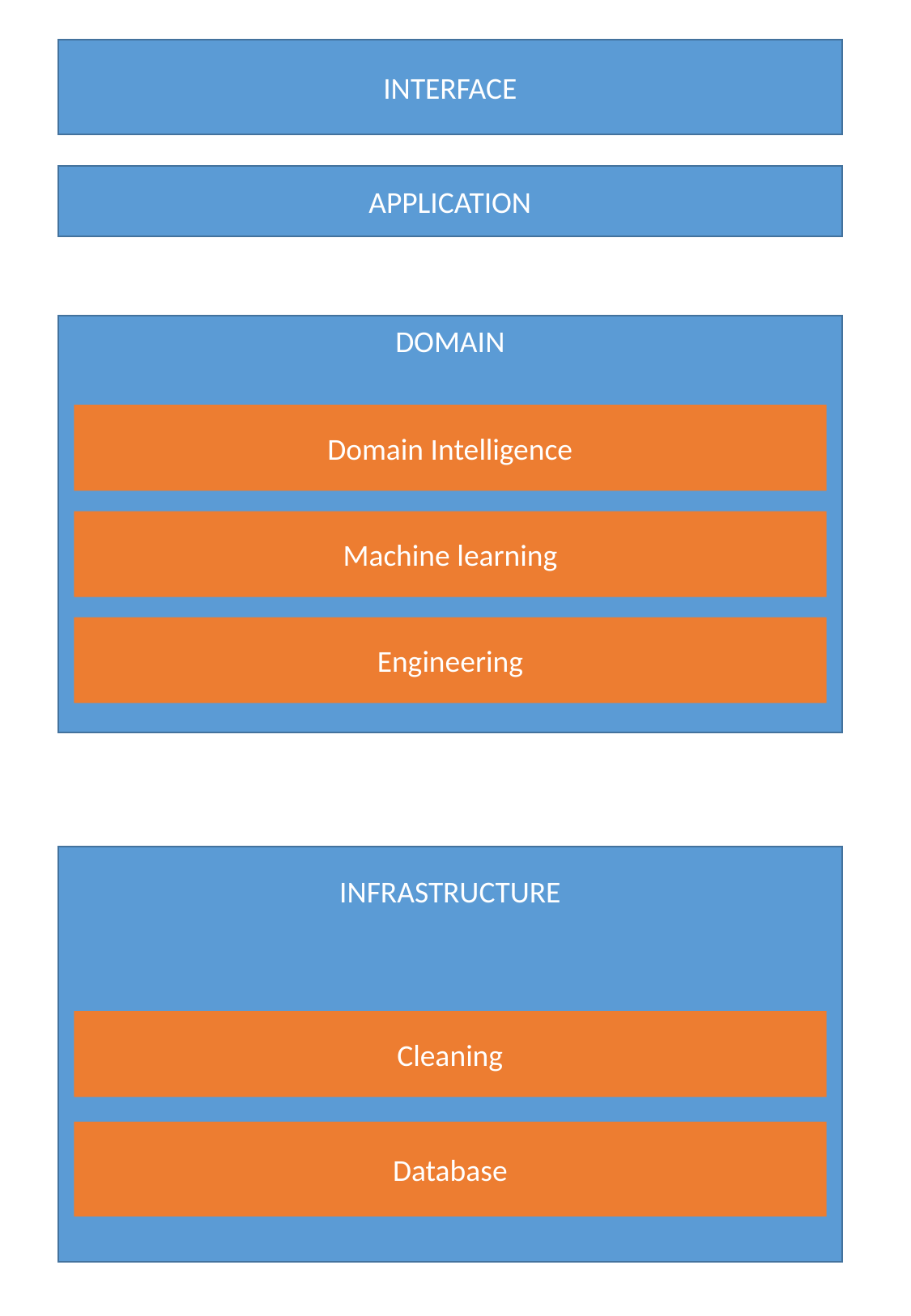

INTERFACE
APPLICATION
DOMAIN

Domain Intelligence
Machine learning
Engineering

INFRASTRUCTURE
Cleaning
Database